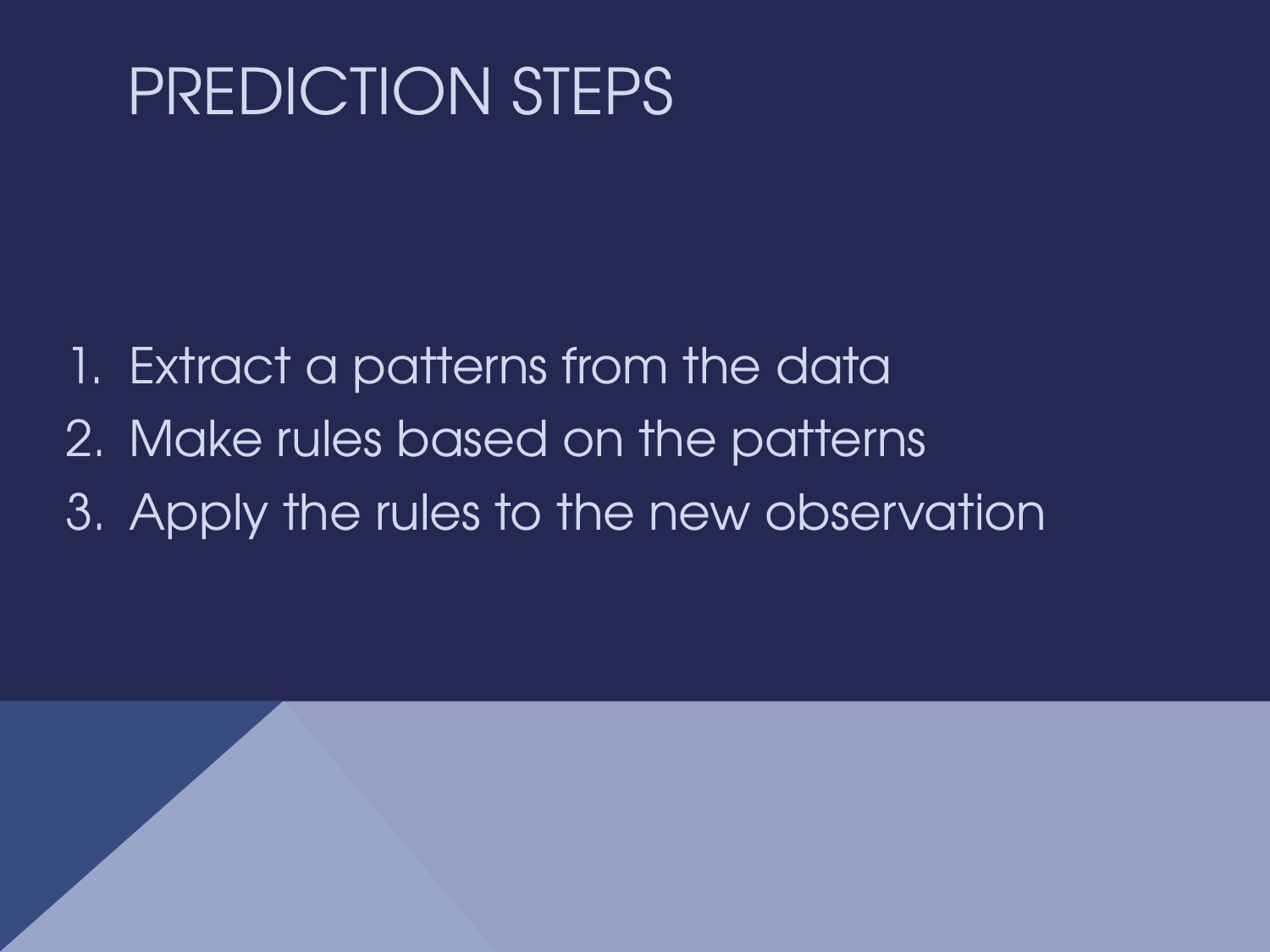

# Prediction Steps
Extract a patterns from the data
Make rules based on the patterns
Apply the rules to the new observation